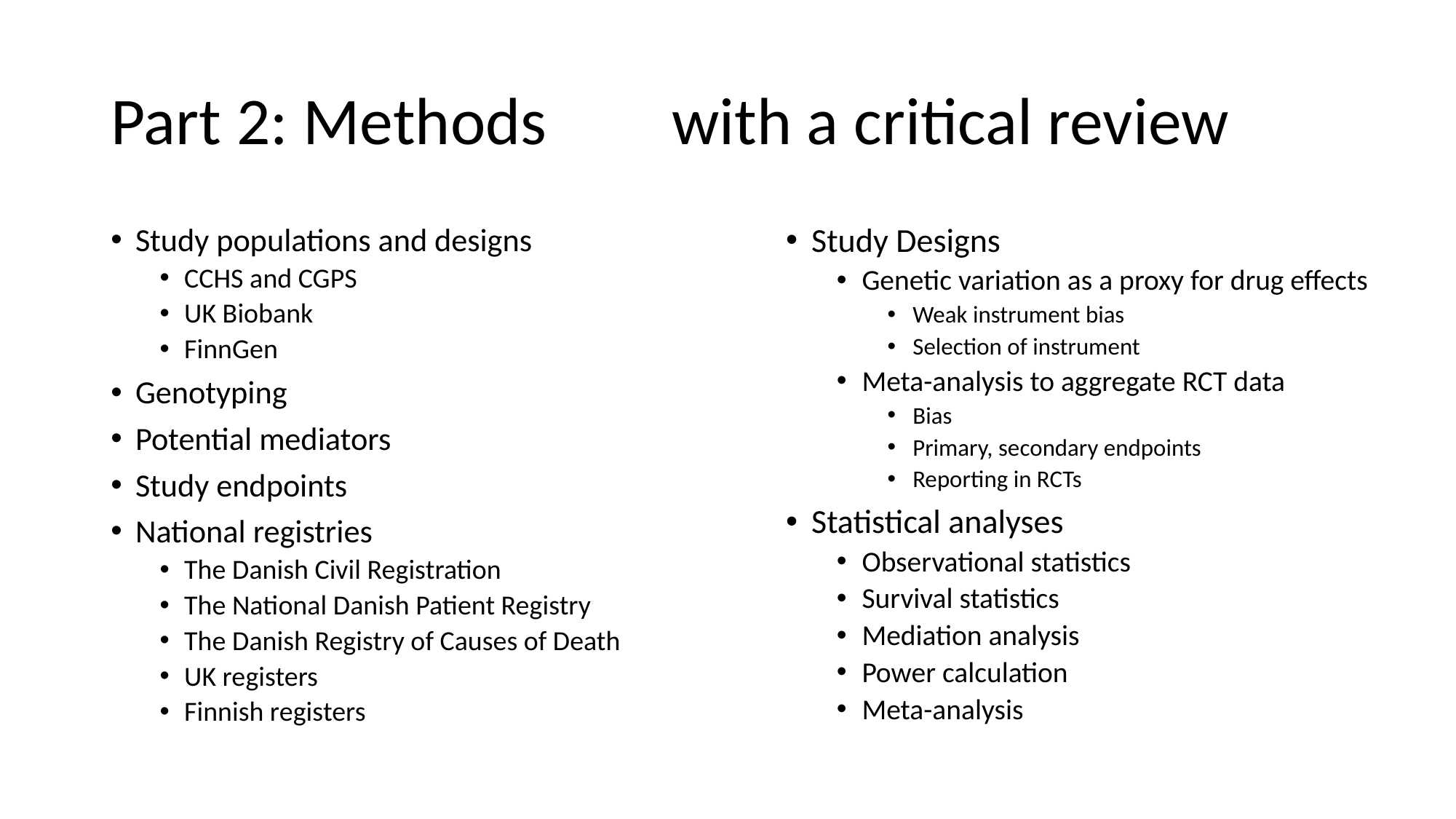

# Part 2: Methods	 with a critical review
Study populations and designs
CCHS and CGPS
UK Biobank
FinnGen
Genotyping
Potential mediators
Study endpoints
National registries
The Danish Civil Registration
The National Danish Patient Registry
The Danish Registry of Causes of Death
UK registers
Finnish registers

Study Designs
Genetic variation as a proxy for drug effects
Weak instrument bias
Selection of instrument
Meta-analysis to aggregate RCT data
Bias
Primary, secondary endpoints
Reporting in RCTs
Statistical analyses
Observational statistics
Survival statistics
Mediation analysis
Power calculation
Meta-analysis